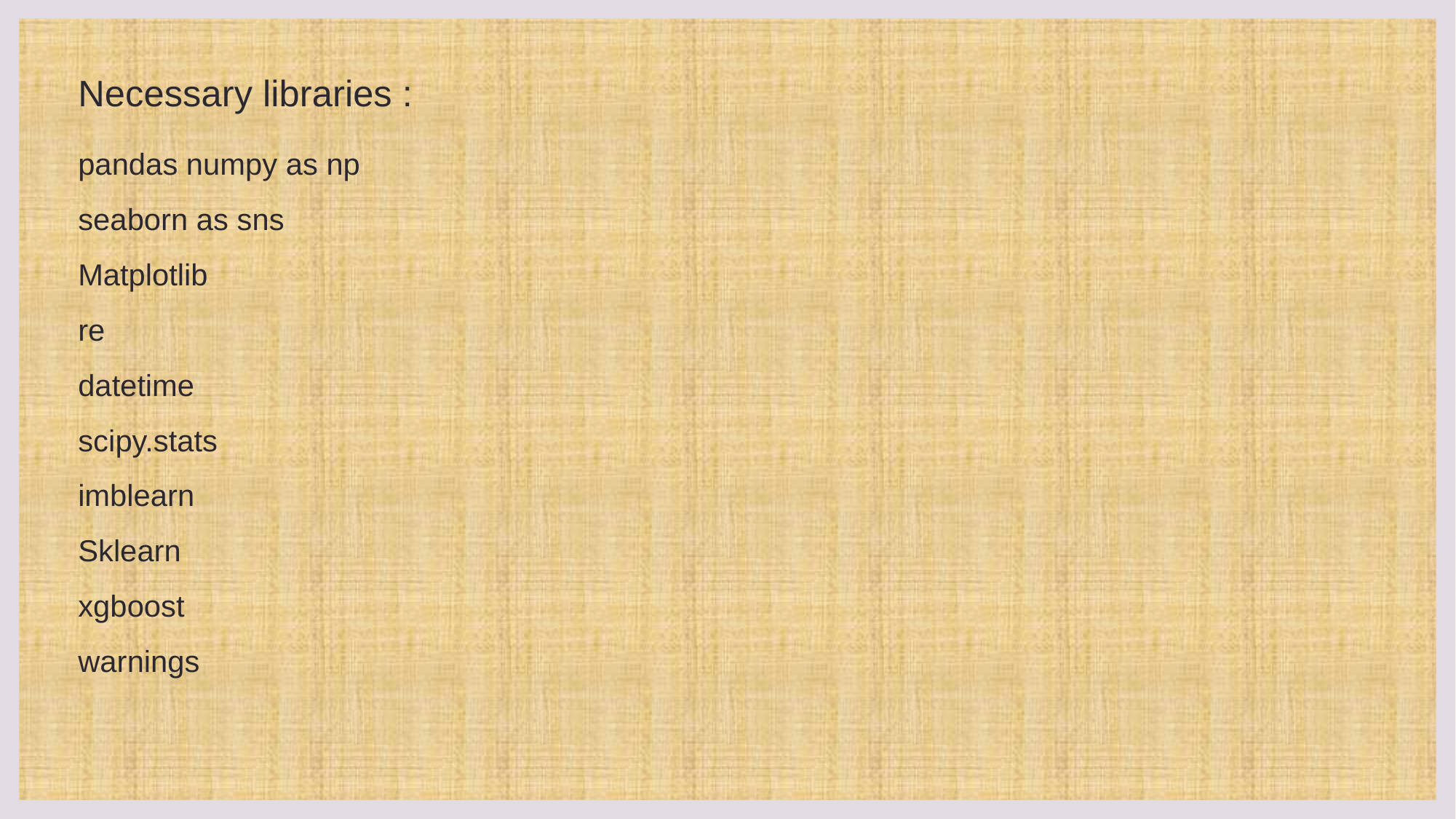

# Necessary libraries :
pandas numpy as np
seaborn as sns
Matplotlib
re
datetime
scipy.stats
imblearn
Sklearn
xgboost
warnings